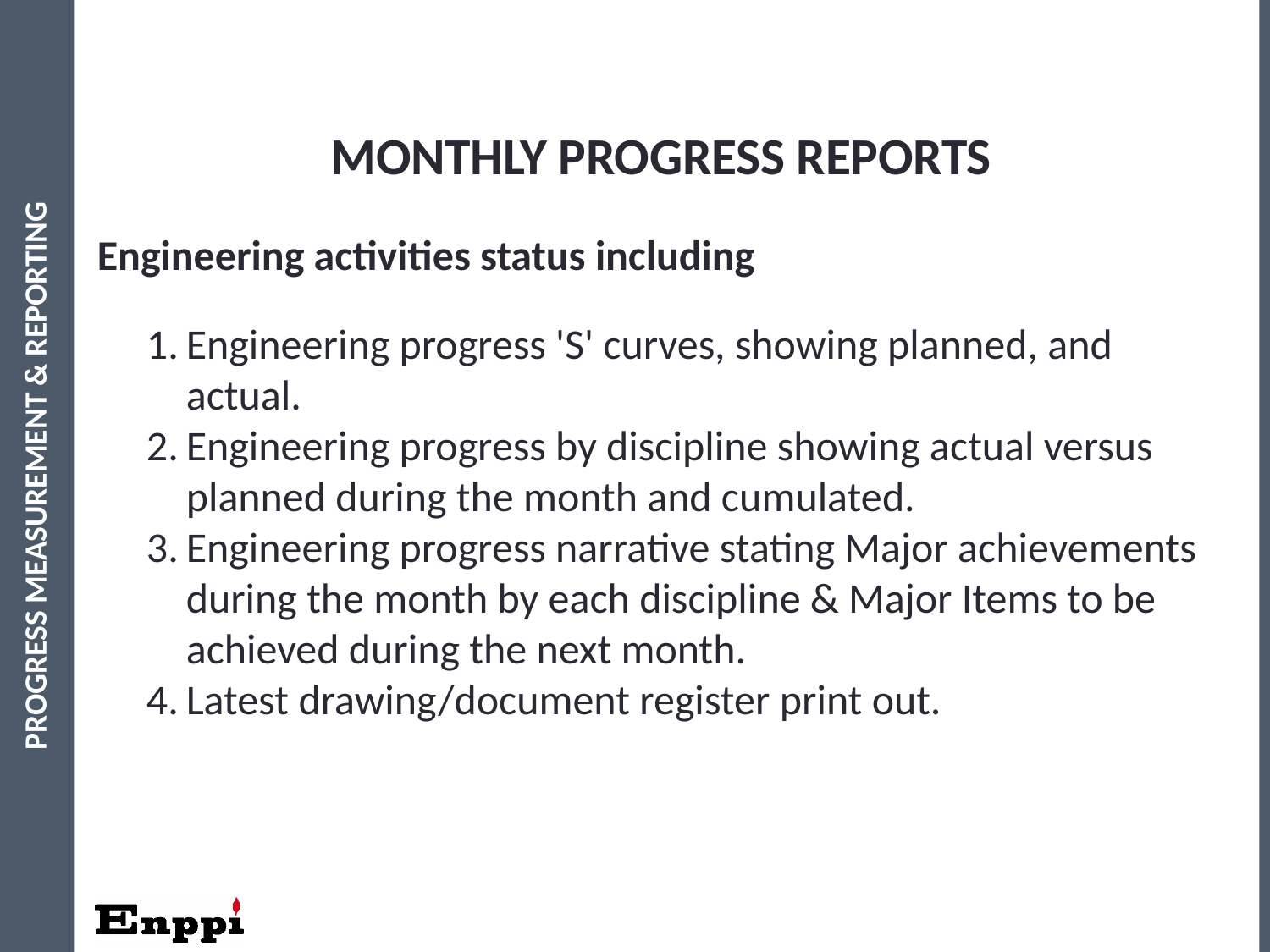

MONTHLY PROGRESS REPORTS
Engineering activities status including

Engineering progress 'S' curves, showing planned, and actual.
Engineering progress by discipline showing actual versus planned during the month and cumulated.
Engineering progress narrative stating Major achievements during the month by each discipline & Major Items to be achieved during the next month.
Latest drawing/document register print out.

PROGRESS MEASUREMENT & REPORTING